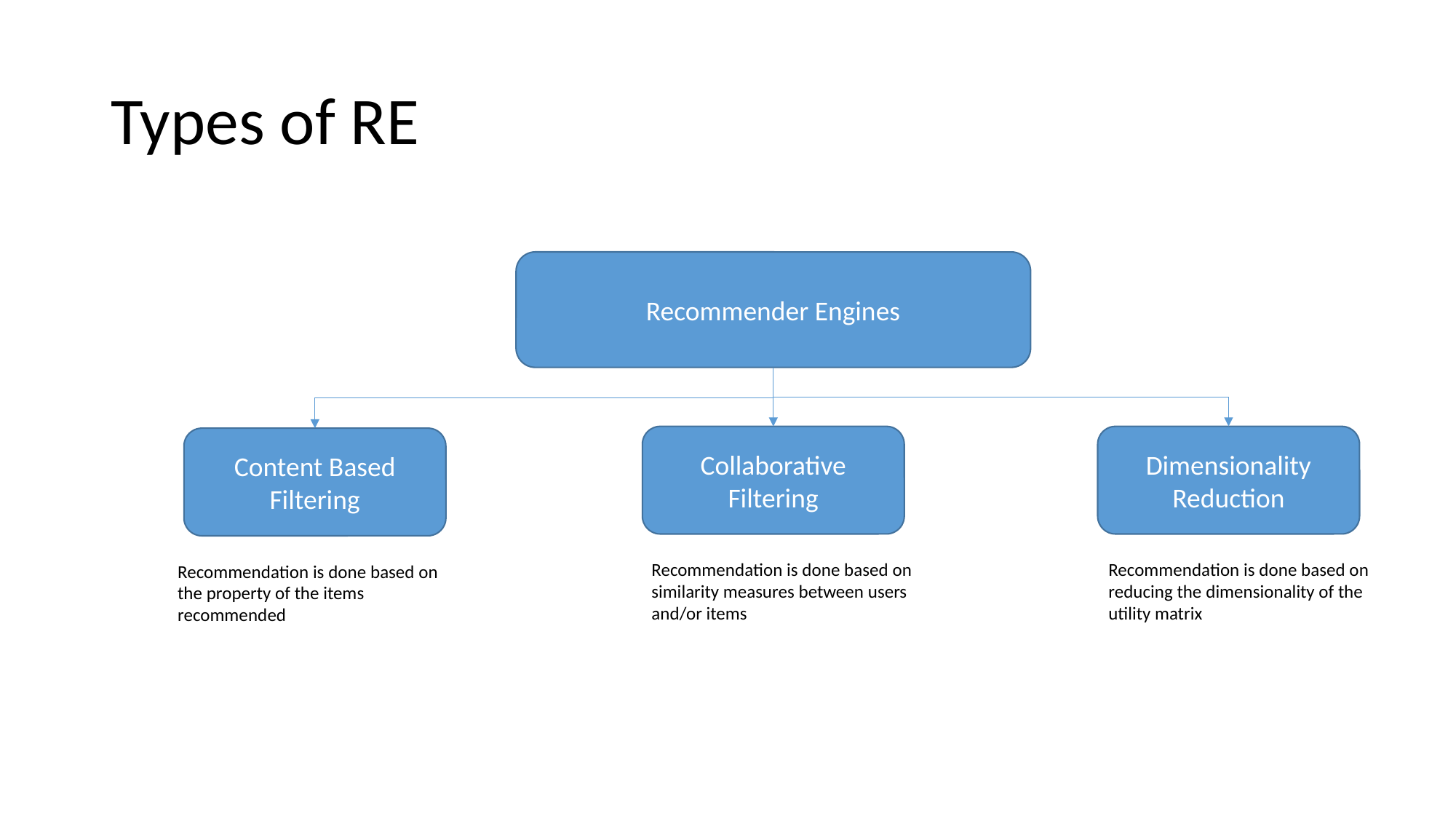

# Types of RE
Recommender Engines
Collaborative Filtering
Dimensionality Reduction
Content Based Filtering
Recommendation is done based on similarity measures between users and/or items
Recommendation is done based on reducing the dimensionality of the utility matrix
Recommendation is done based on the property of the items recommended